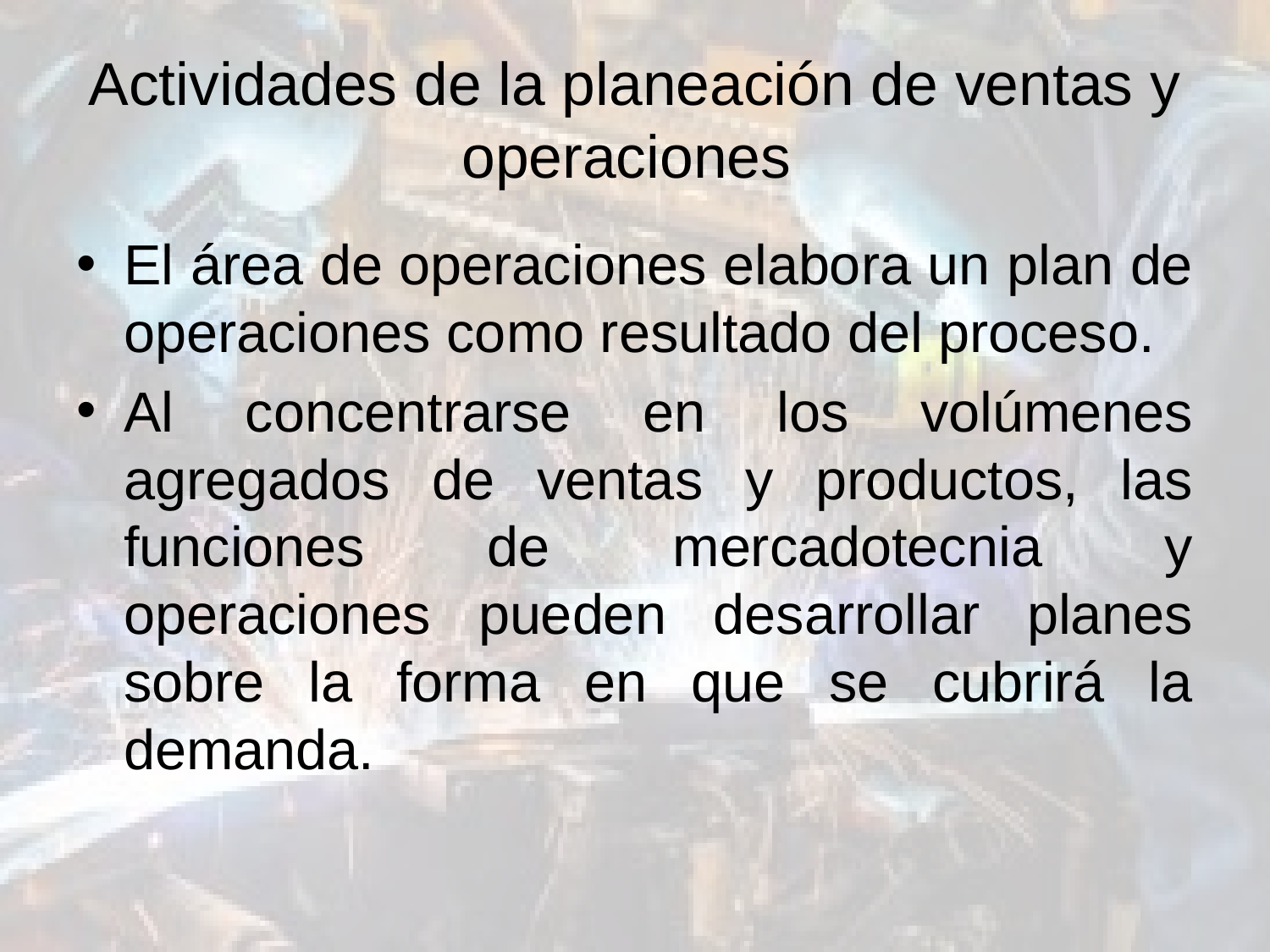

# Actividades de la planeación de ventas y operaciones
El área de operaciones elabora un plan de operaciones como resultado del proceso.
Al concentrarse en los volúmenes agregados de ventas y productos, las funciones de mercadotecnia y operaciones pueden desarrollar planes sobre la forma en que se cubrirá la demanda.